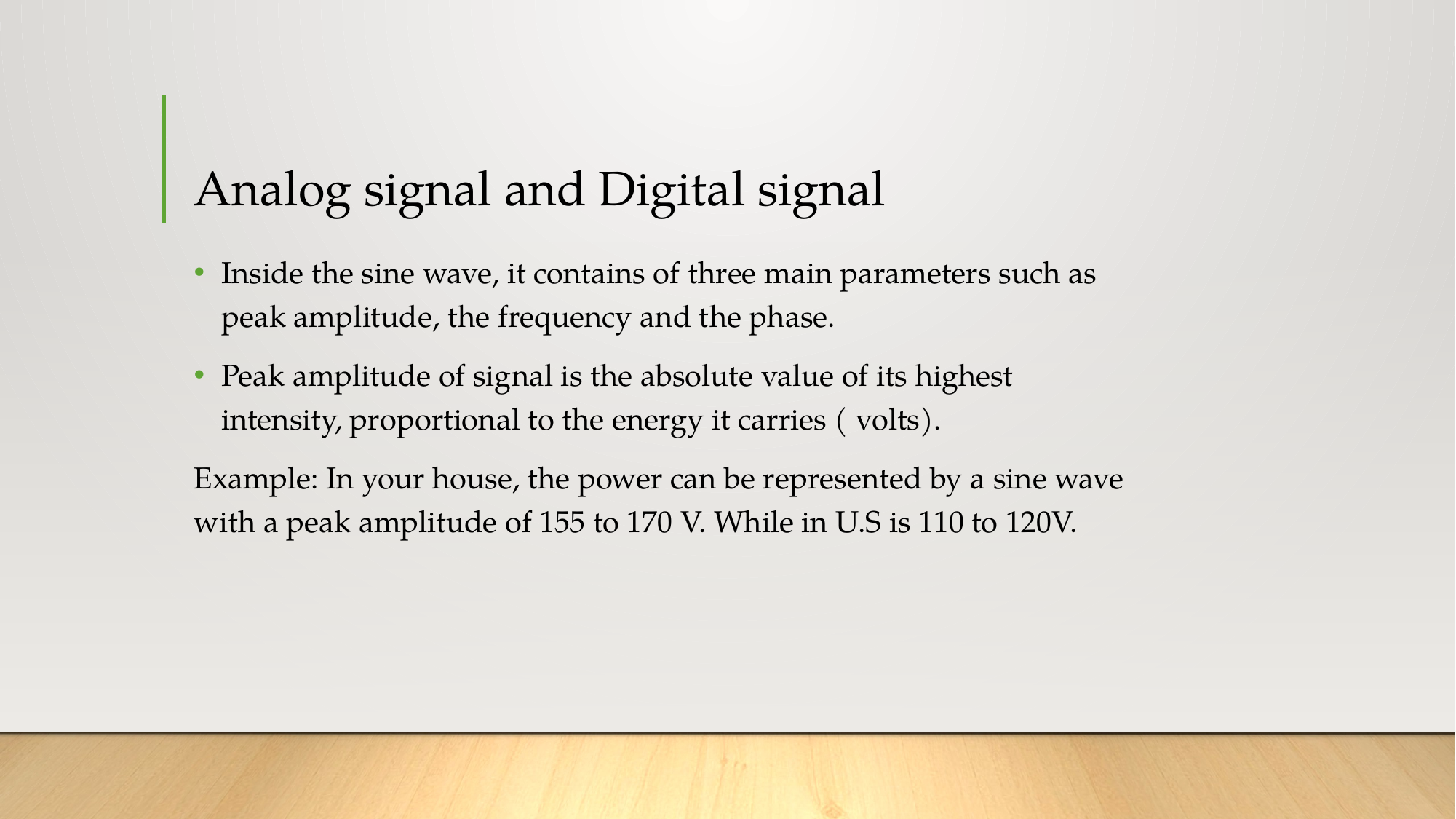

# Analog signal and Digital signal
Inside the sine wave, it contains of three main parameters such as peak amplitude, the frequency and the phase.
Peak amplitude of signal is the absolute value of its highest intensity, proportional to the energy it carries ( volts).
Example: In your house, the power can be represented by a sine wave with a peak amplitude of 155 to 170 V. While in U.S is 110 to 120V.